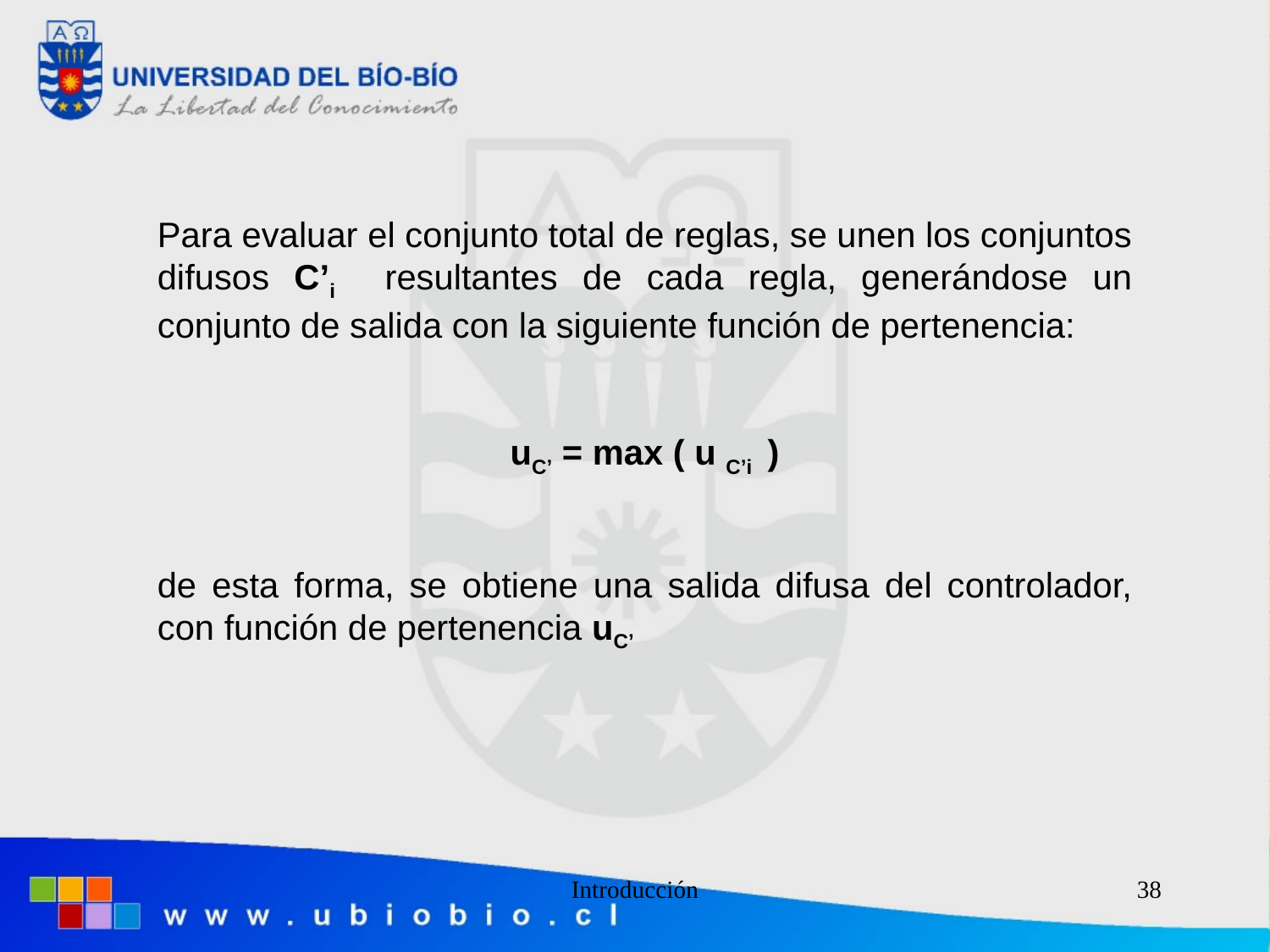

#
Para evaluar el conjunto total de reglas, se unen los conjuntos difusos C’i  resultantes de cada regla, generándose un conjunto de salida con la siguiente función de pertenencia:

uC’ = max ( u C’i  )

de esta forma, se obtiene una salida difusa del controlador, con función de pertenencia uC’

Introducción
38